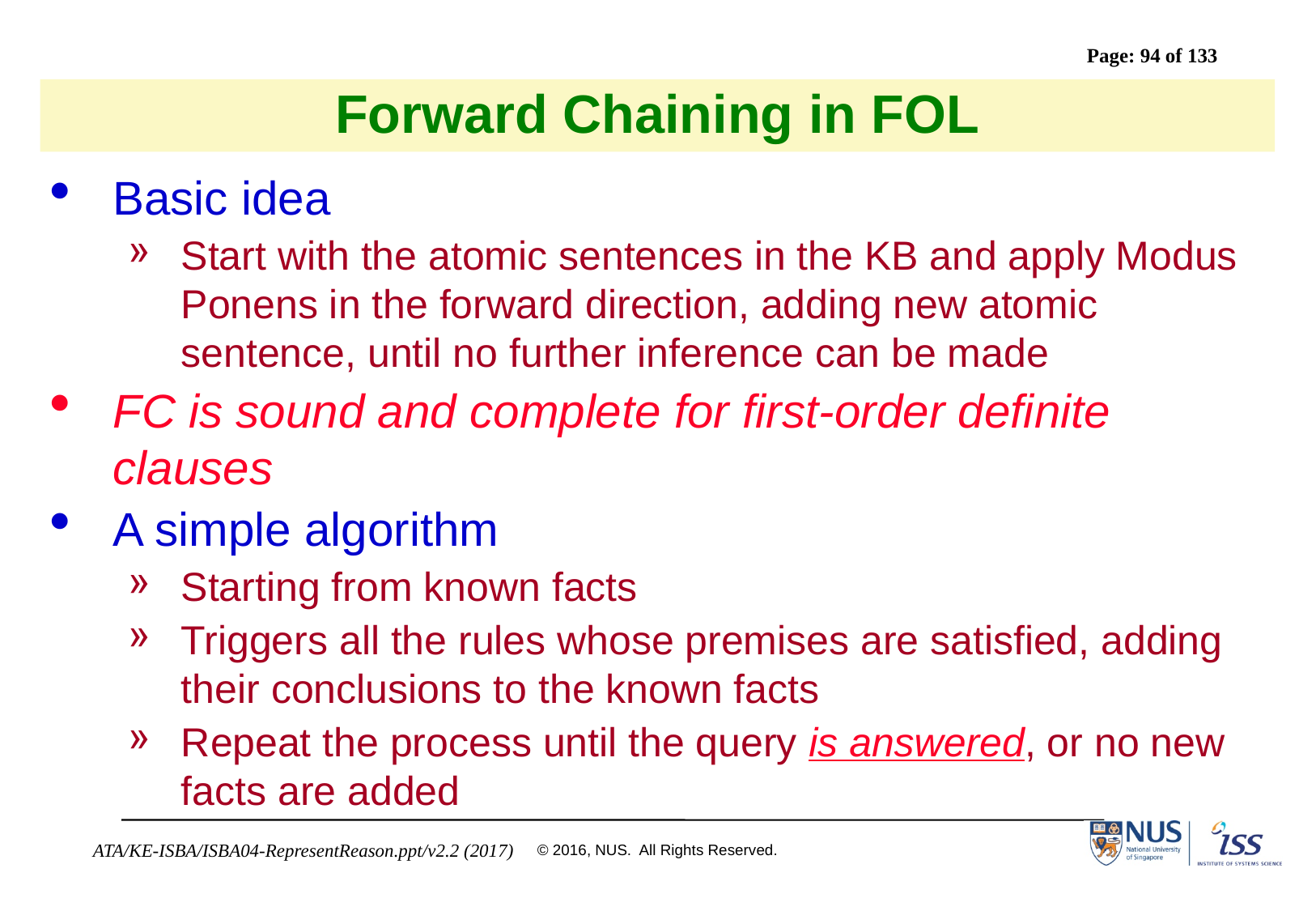

# Forward Chaining in FOL
Basic idea
Start with the atomic sentences in the KB and apply Modus Ponens in the forward direction, adding new atomic sentence, until no further inference can be made
FC is sound and complete for first-order definite clauses
A simple algorithm
Starting from known facts
Triggers all the rules whose premises are satisfied, adding their conclusions to the known facts
Repeat the process until the query is answered, or no new facts are added